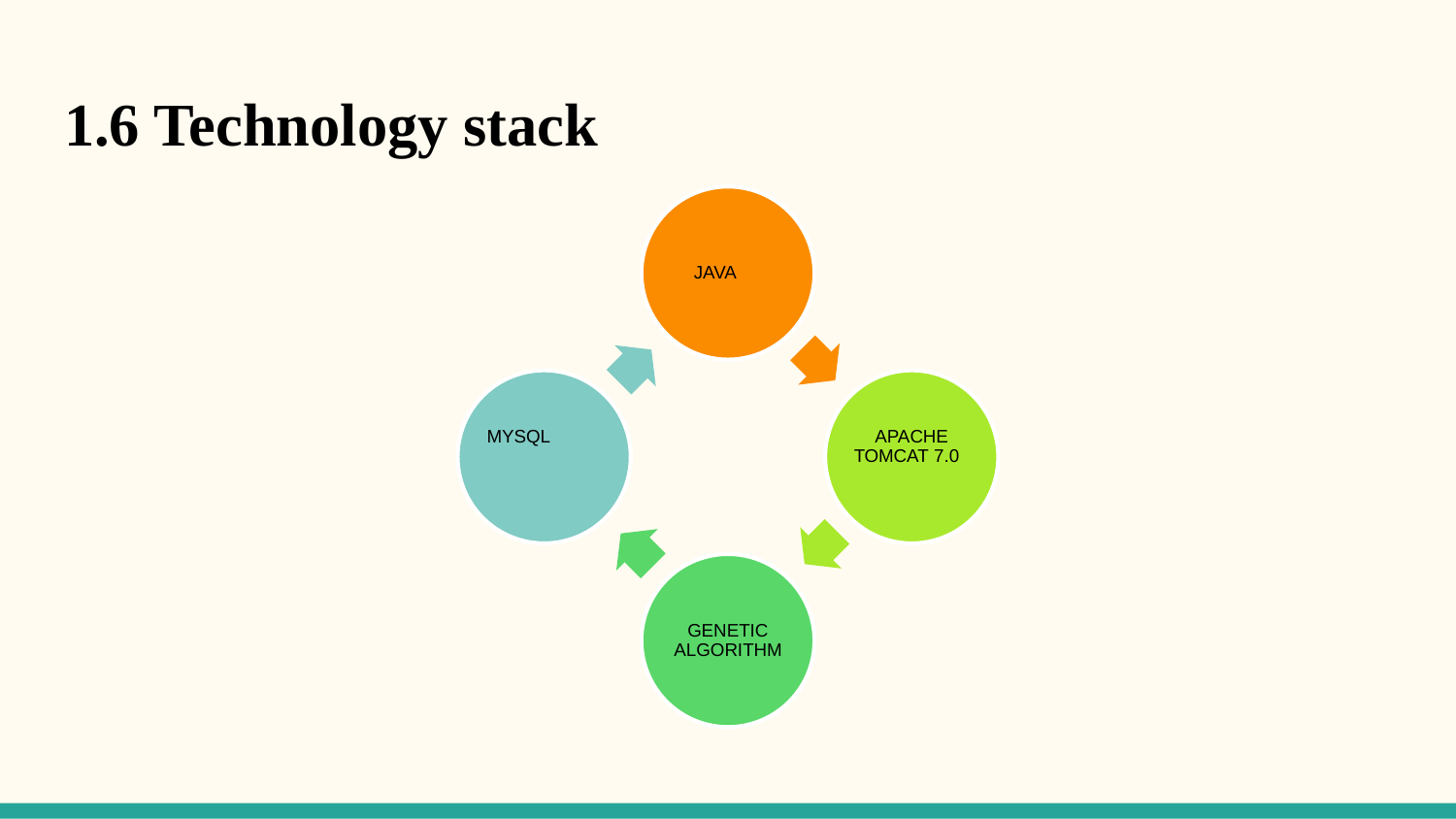

# 1.6 Technology stack
JAVA

APACHE TOMCAT 7.0

GENETIC ALGORITHM

MYSQL